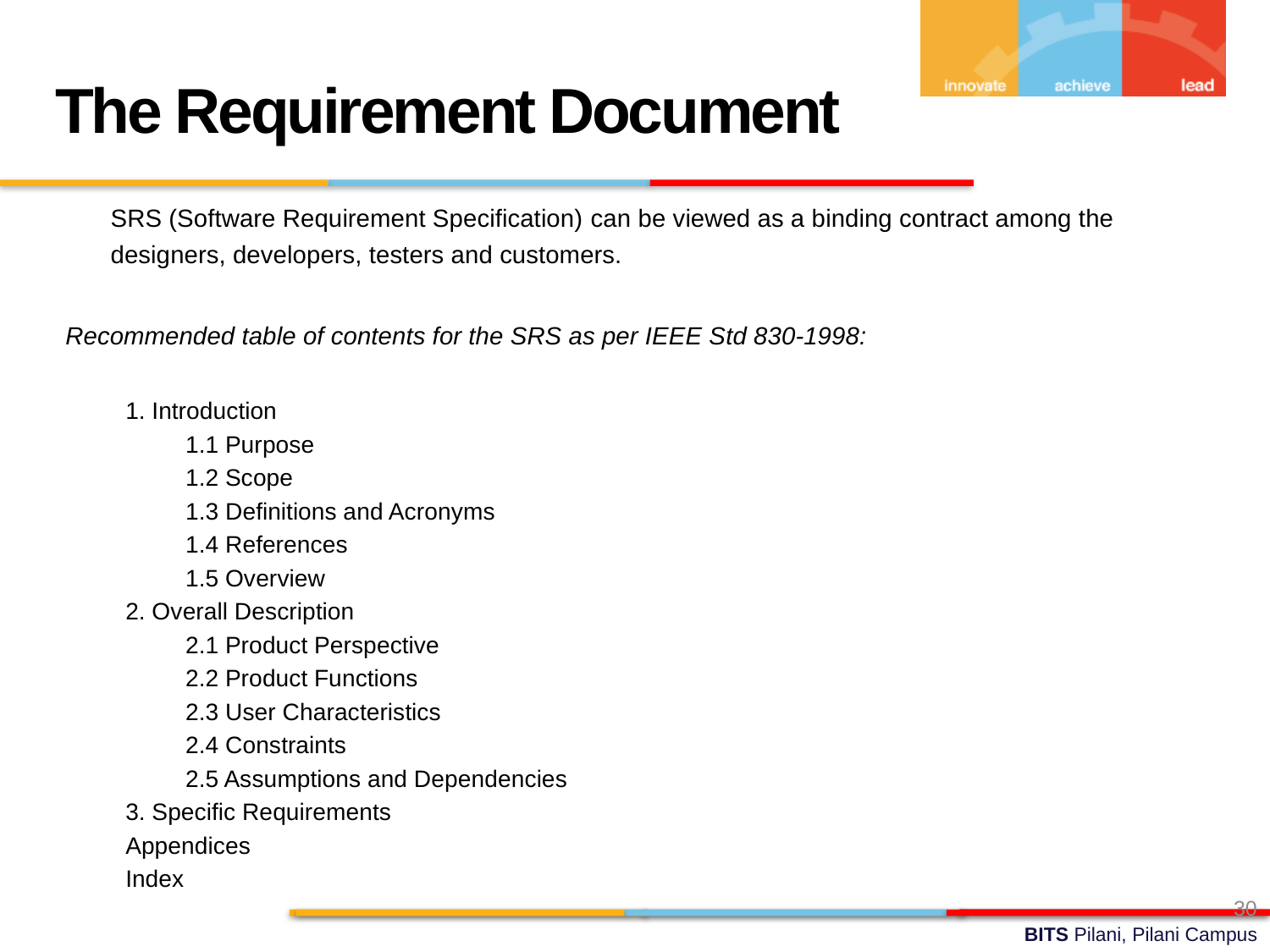

The Requirement Document
	SRS (Software Requirement Specification) can be viewed as a binding contract among the designers, developers, testers and customers.

Recommended table of contents for the SRS as per IEEE Std 830-1998:

1. Introduction
1.1 Purpose
1.2 Scope
1.3 Definitions and Acronyms
1.4 References
1.5 Overview
2. Overall Description
2.1 Product Perspective
2.2 Product Functions
2.3 User Characteristics
2.4 Constraints
2.5 Assumptions and Dependencies
3. Specific Requirements
Appendices
Index
30